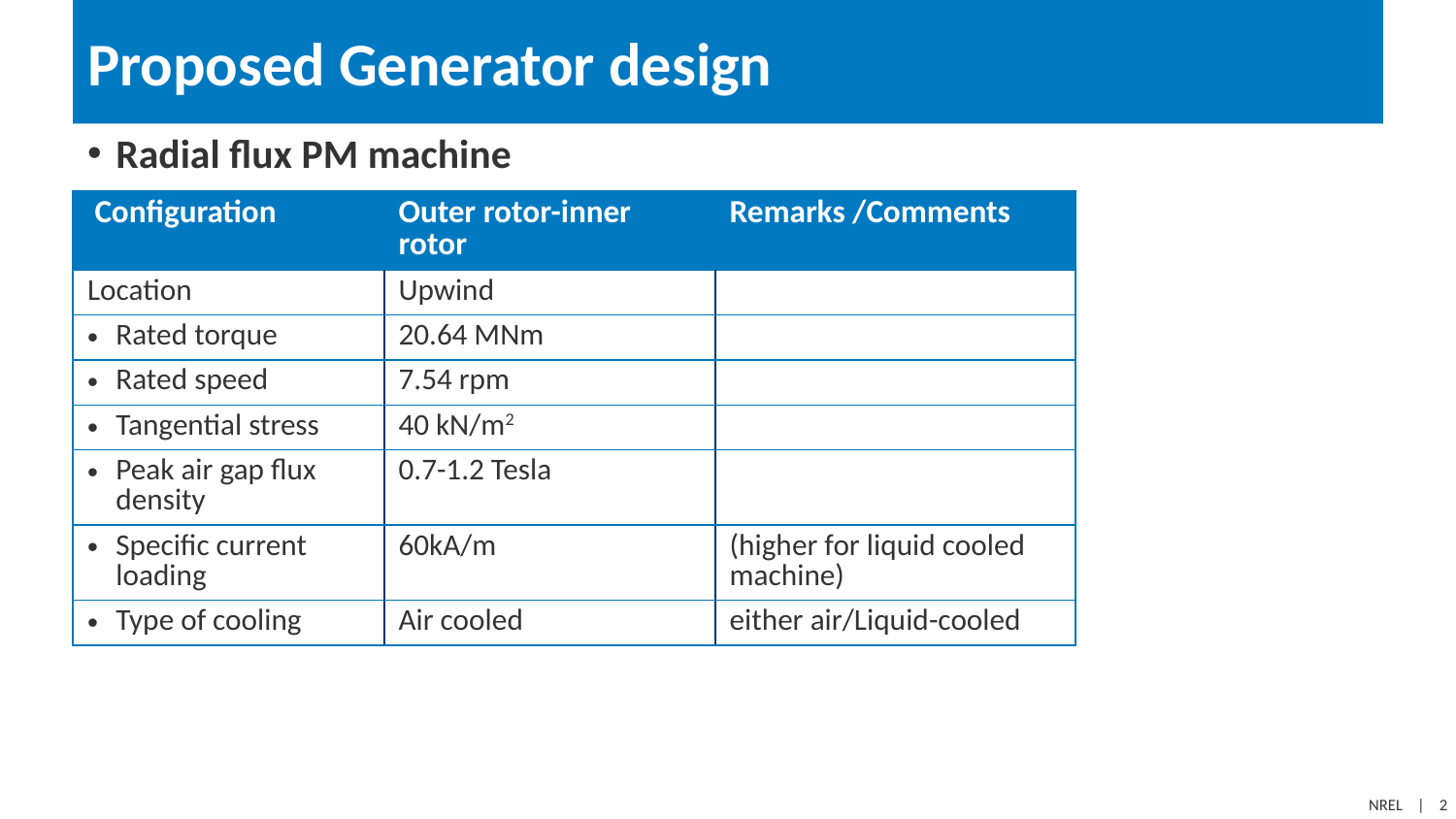

# Proposed Generator design
Radial flux PM machine

| Configuration | Outer rotor-inner rotor | Remarks /Comments |
| --- | --- | --- |
| Location | Upwind |  |
| Rated torque | 20.64 MNm |  |
| Rated speed | 7.54 rpm |  |
| Tangential stress | 40 kN/m2 |  |
| Peak air gap flux density | 0.7-1.2 Tesla |  |
| Specific current loading | 60kA/m | (higher for liquid cooled machine) |
| Type of cooling | Air cooled | either air/Liquid-cooled |